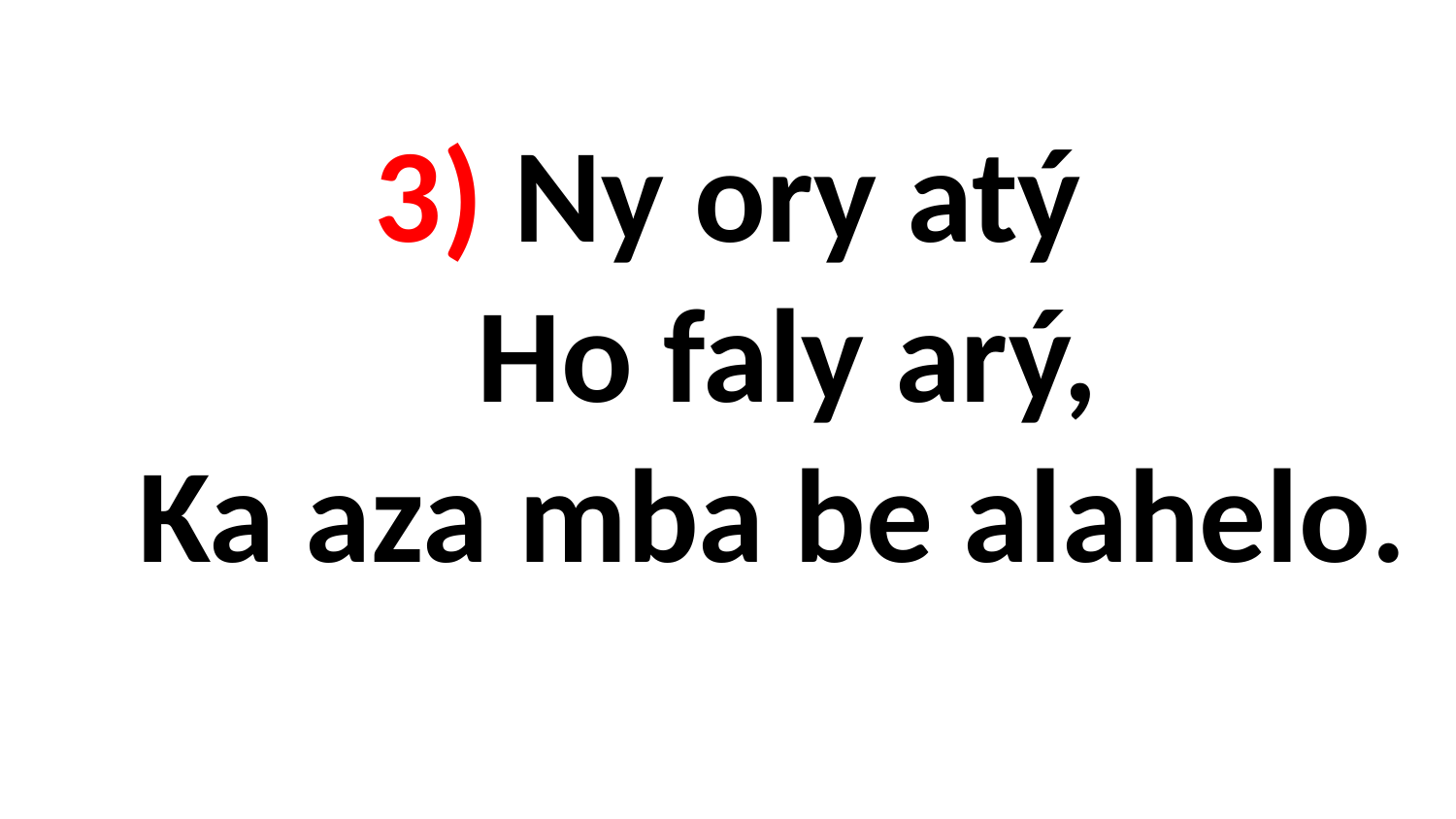

# 3) Ny ory atý Ho faly arý, Ka aza mba be alahelo.